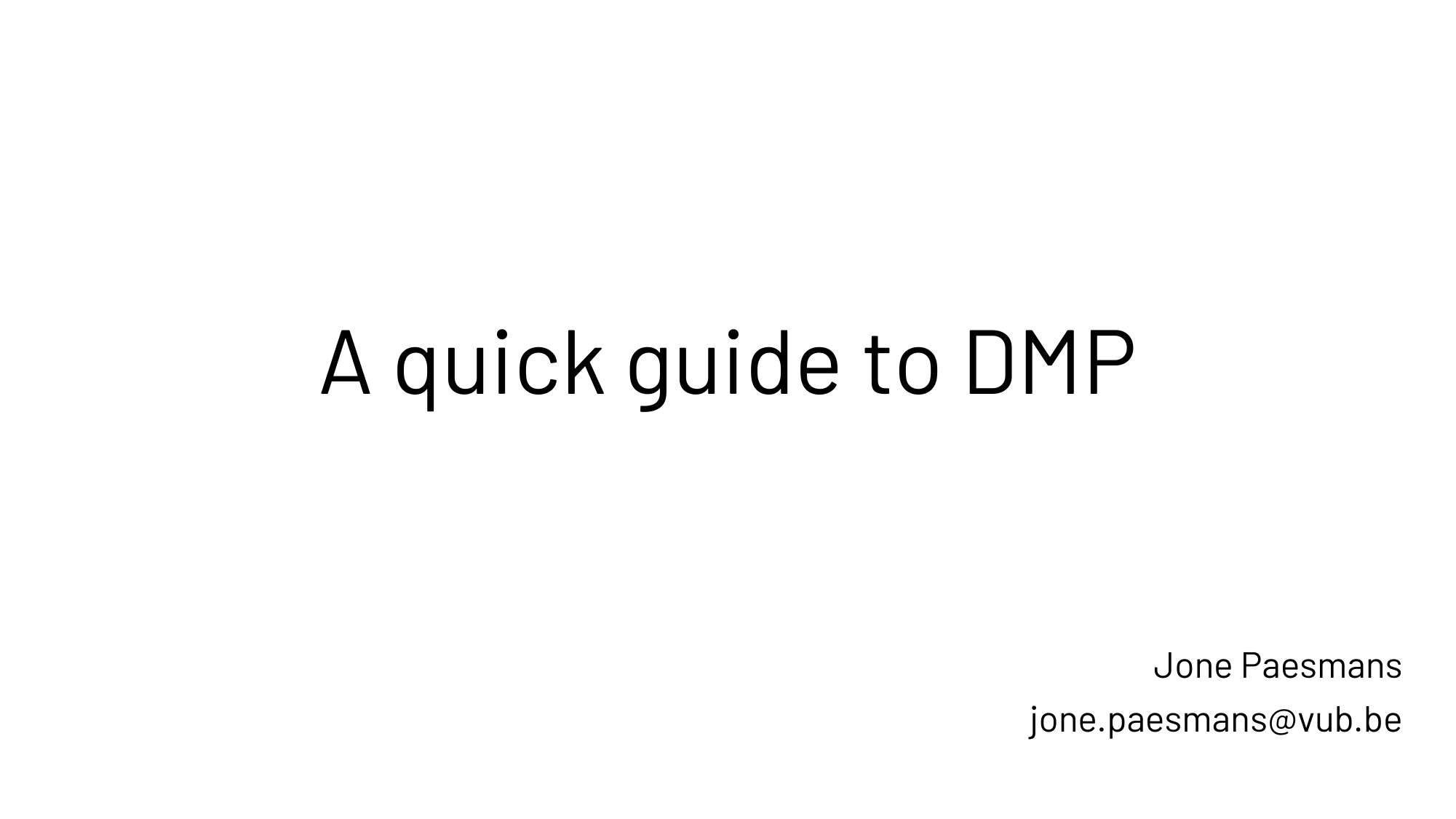

# A quick guide to DMP
Jone Paesmans
jone.paesmans@vub.be